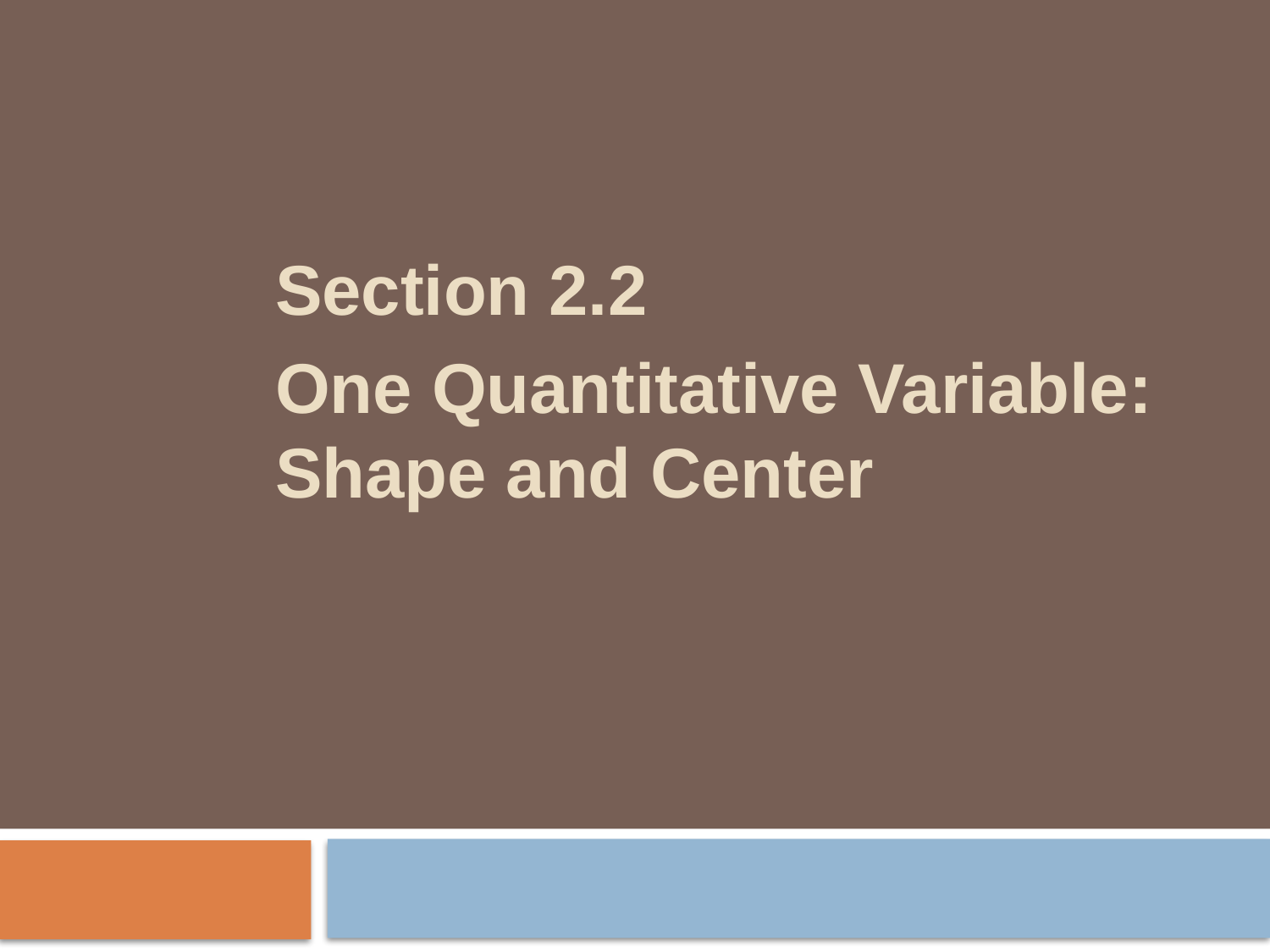

Section 2.2
One Quantitative Variable: Shape and Center